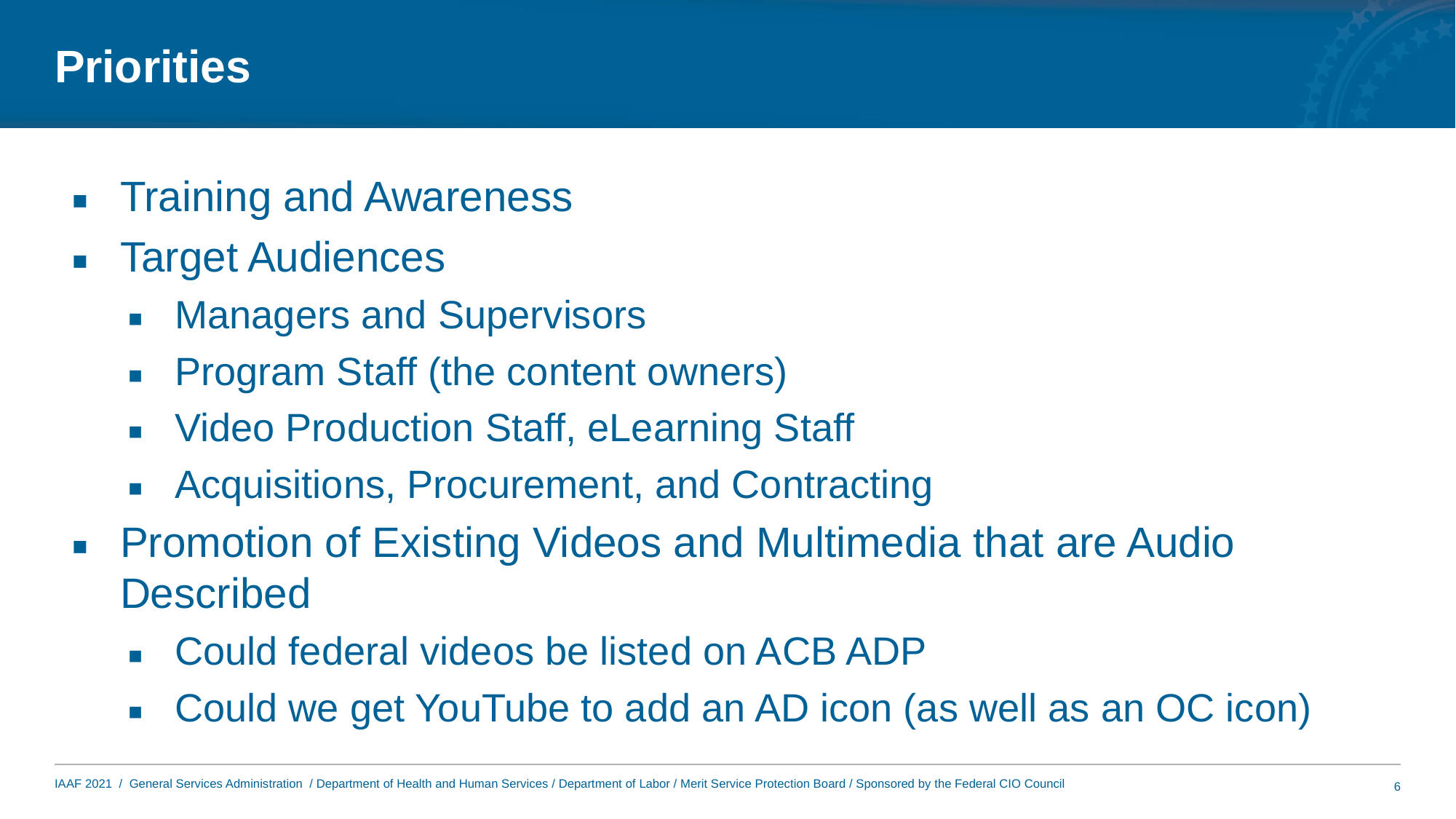

# Priorities
Training and Awareness
Target Audiences
Managers and Supervisors
Program Staff (the content owners)
Video Production Staff, eLearning Staff
Acquisitions, Procurement, and Contracting
Promotion of Existing Videos and Multimedia that are Audio Described
Could federal videos be listed on ACB ADP
Could we get YouTube to add an AD icon (as well as an OC icon)

6